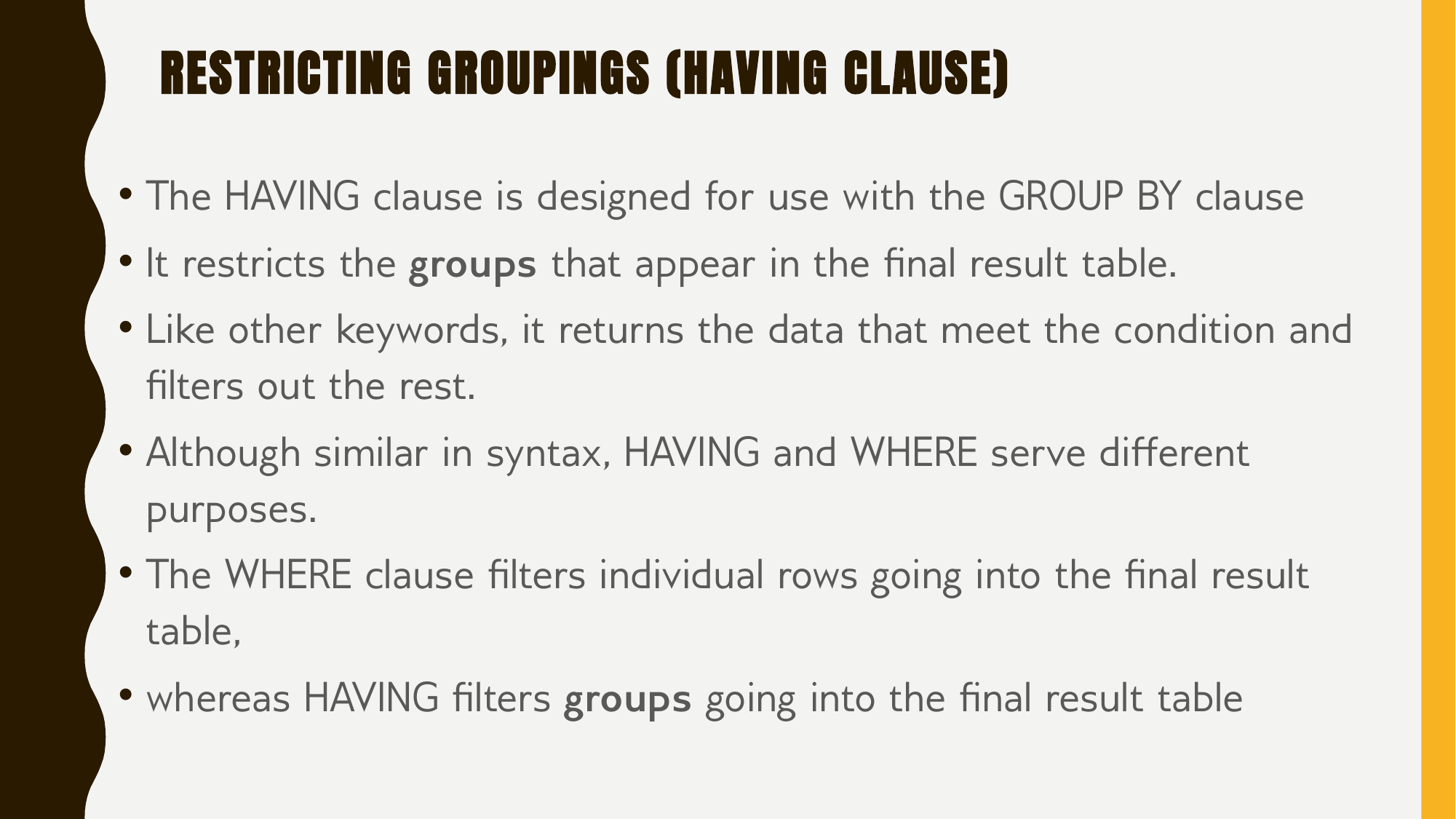

# Restricting groupings (HAVING clause)
The HAVING clause is designed for use with the GROUP BY clause
It restricts the groups that appear in the final result table.
Like other keywords, it returns the data that meet the condition and filters out the rest.
Although similar in syntax, HAVING and WHERE serve different purposes.
The WHERE clause filters individual rows going into the final result table,
whereas HAVING filters groups going into the final result table